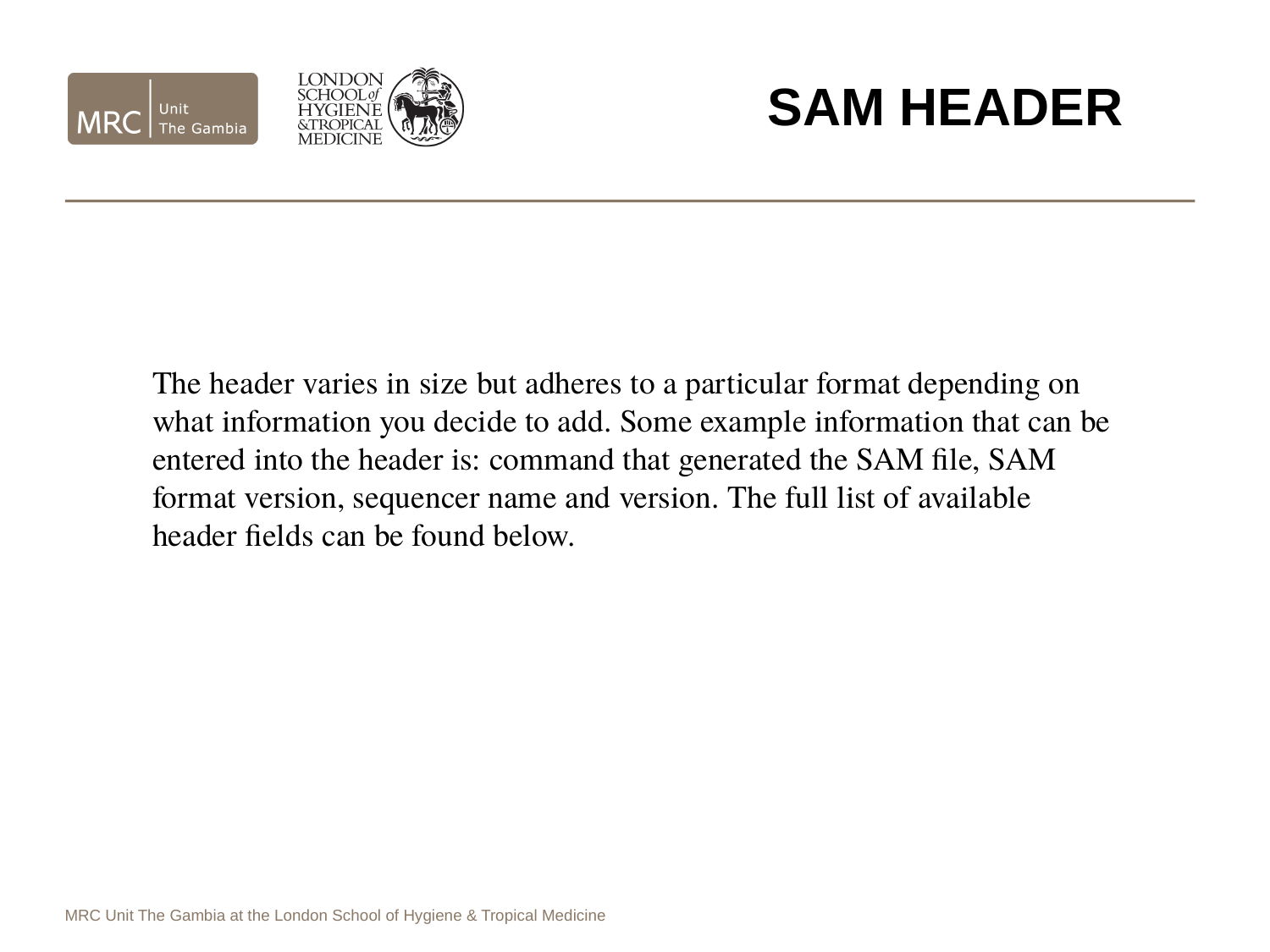

# SAM Header
The header varies in size but adheres to a particular format depending on what information you decide to add. Some example information that can be entered into the header is: command that generated the SAM file, SAM format version, sequencer name and version. The full list of available header fields can be found below.